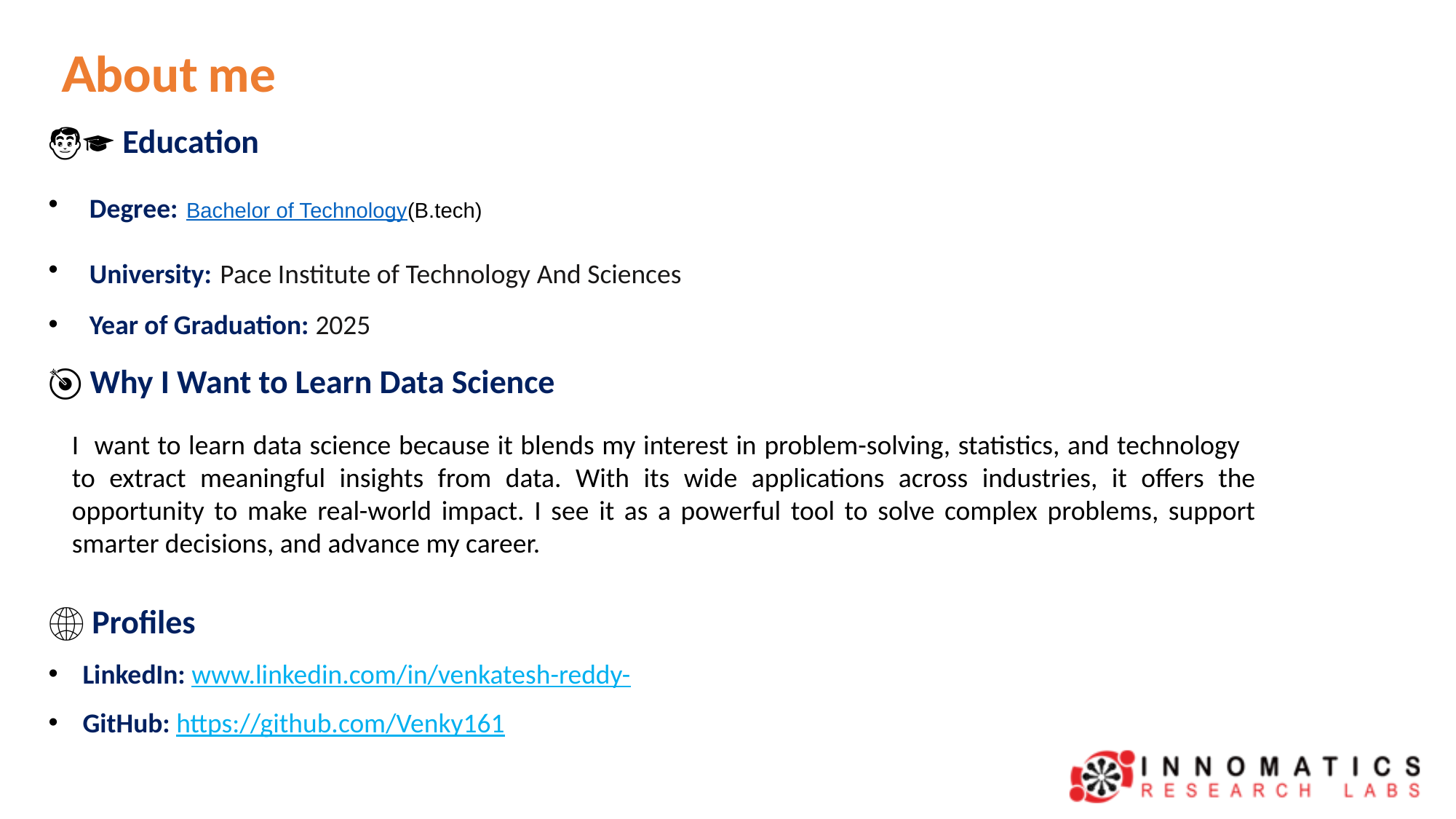

About me
👨‍🎓 Education
Degree: Bachelor of Technology(B.tech)
University: Pace Institute of Technology And Sciences
Year of Graduation: 2025
🎯 Why I Want to Learn Data Science

🌐 Profiles
LinkedIn: www.linkedin.com/in/venkatesh-reddy-
GitHub: https://github.com/Venky161
I  want to learn data science because it blends my interest in problem-solving, statistics, and technology   to extract meaningful insights from data. With its wide applications across industries, it offers the opportunity to make real-world impact. I see it as a powerful tool to solve complex problems, support smarter decisions, and advance my career.